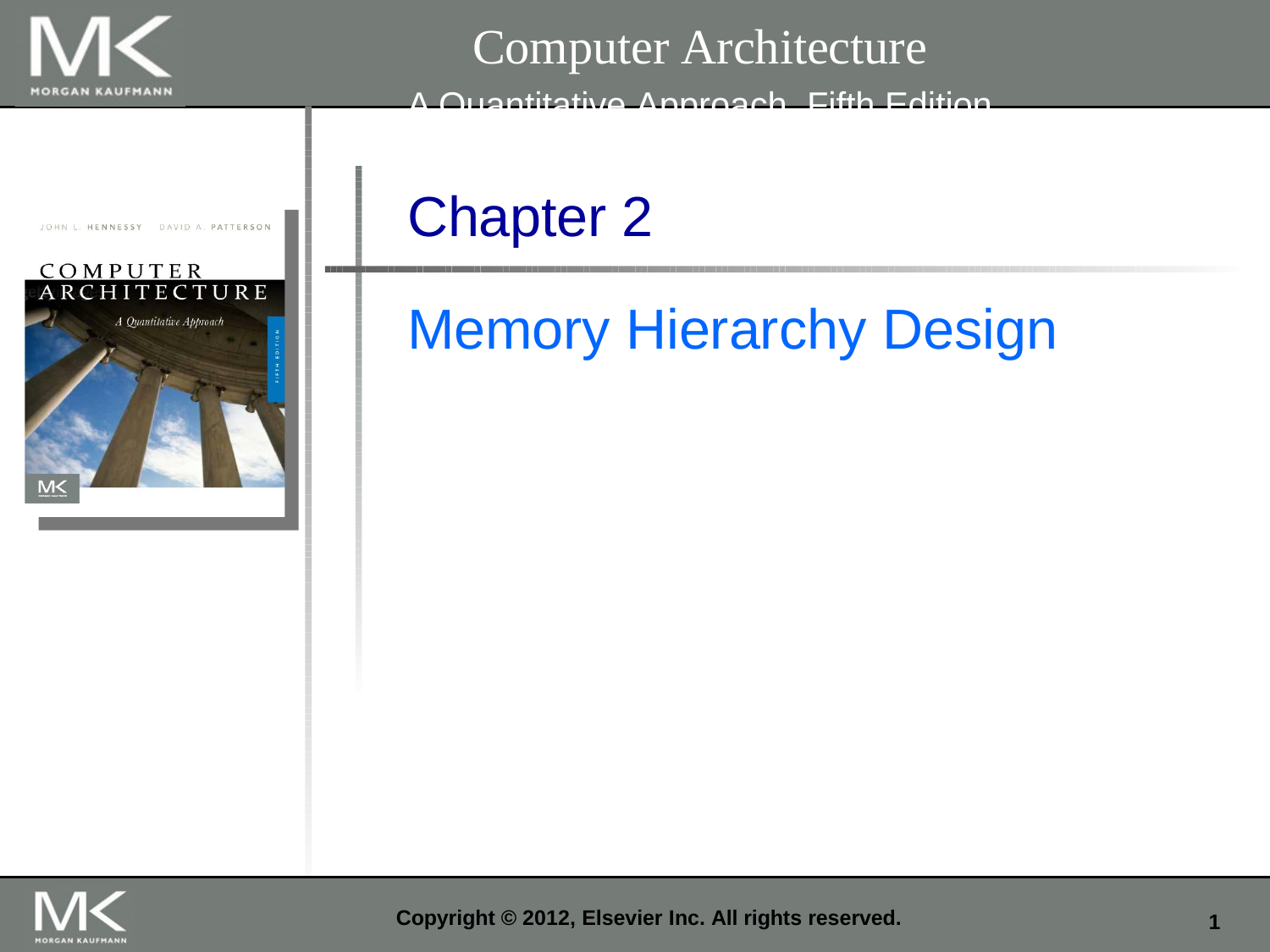

# Computer Architecture
A Quantitative Approach, Fifth Edition
Chapter 2
Memory Hierarchy Design

Copyright © 2012, Elsevier Inc. All rights reserved.
1